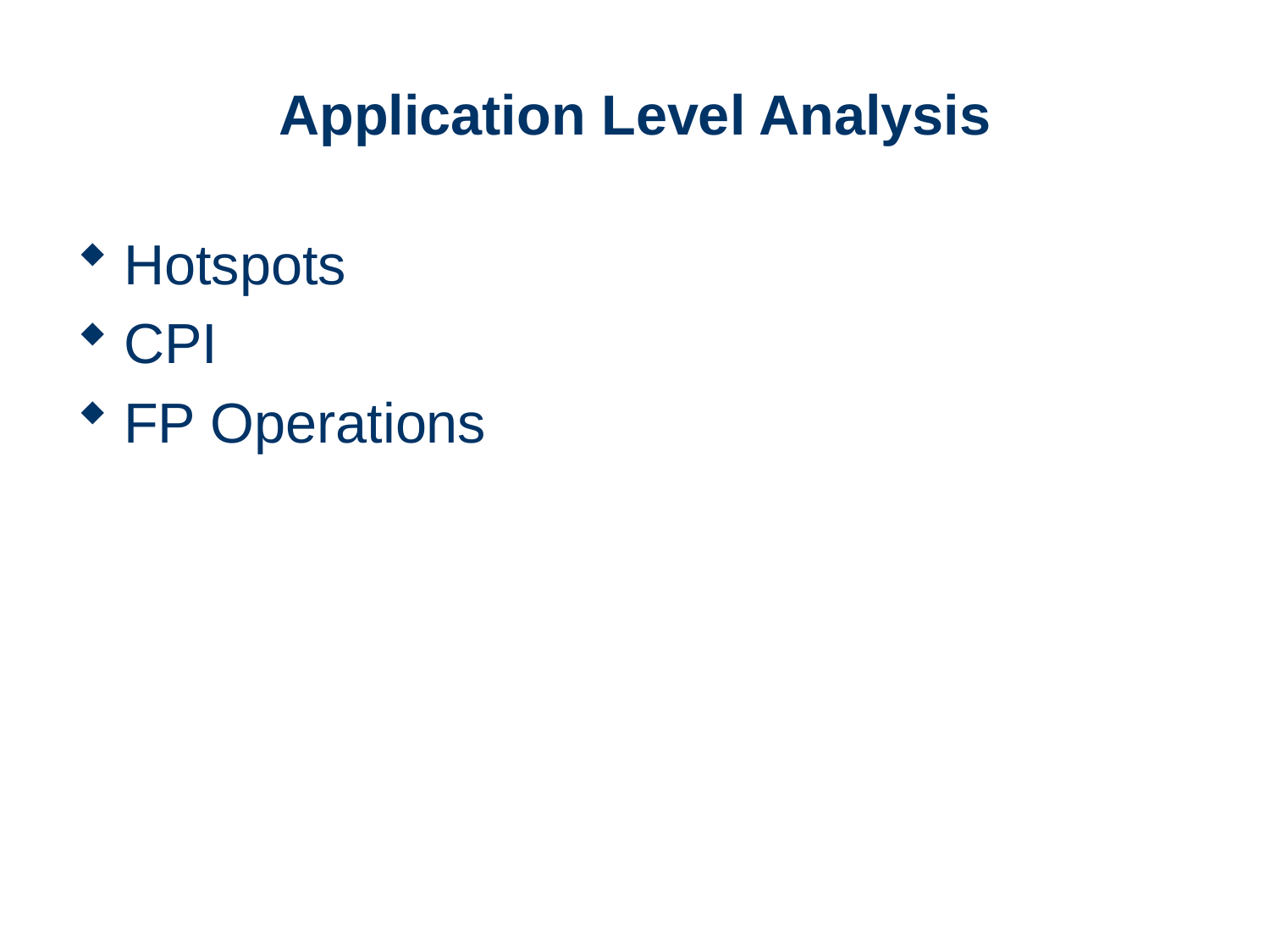

# Application Level Analysis
Hotspots
CPI
FP Operations